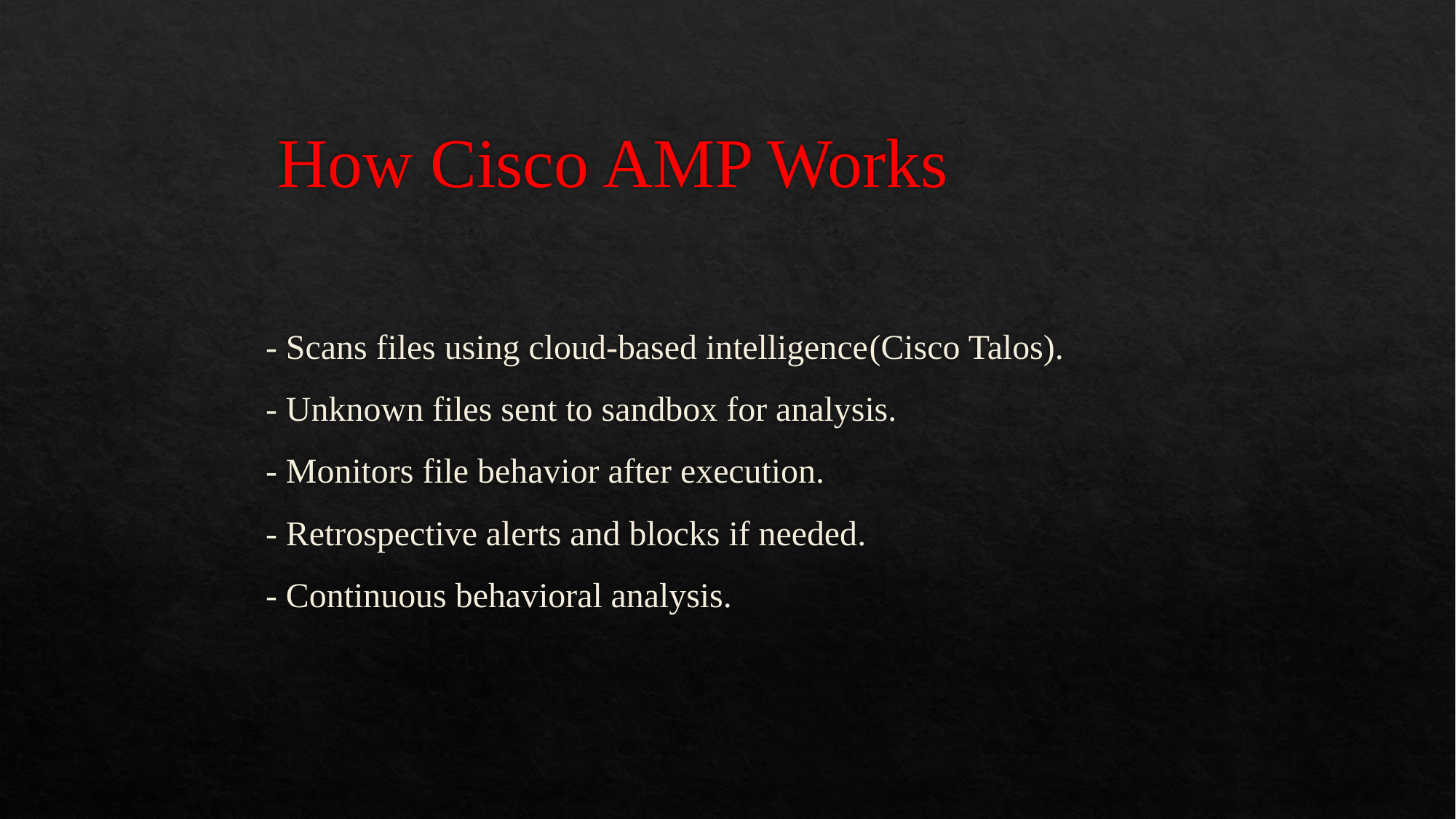

# How Cisco AMP Works
- Scans files using cloud-based intelligence(Cisco Talos).
- Unknown files sent to sandbox for analysis.
- Monitors file behavior after execution.
- Retrospective alerts and blocks if needed.
- Continuous behavioral analysis.